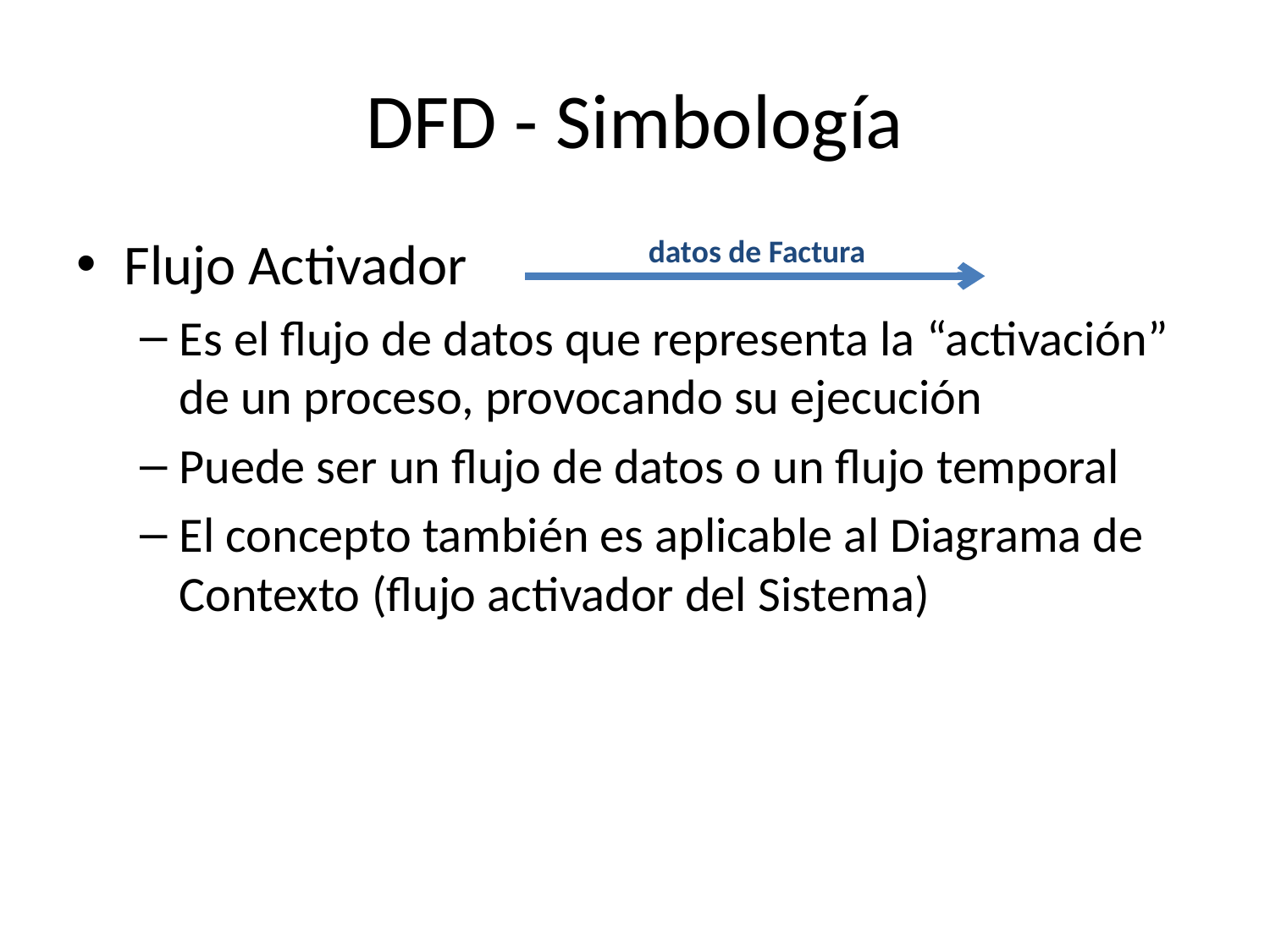

# DFD - Simbología
Flujo Activador
Es el flujo de datos que representa la “activación” de un proceso, provocando su ejecución
Puede ser un flujo de datos o un flujo temporal
El concepto también es aplicable al Diagrama de Contexto (flujo activador del Sistema)
datos de Factura